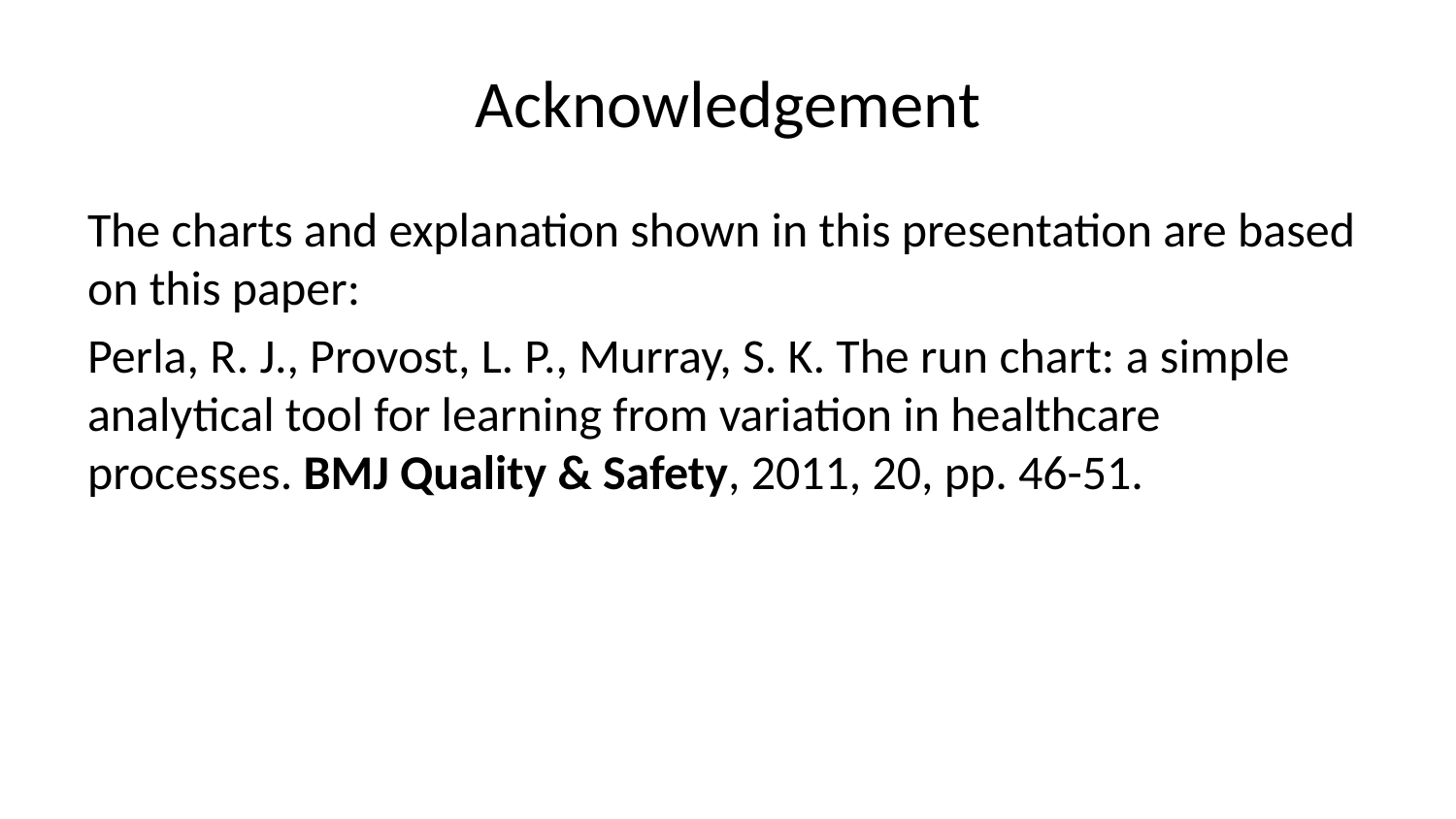

# Acknowledgement
The charts and explanation shown in this presentation are based on this paper:
Perla, R. J., Provost, L. P., Murray, S. K. The run chart: a simple analytical tool for learning from variation in healthcare processes. BMJ Quality & Safety, 2011, 20, pp. 46-51.